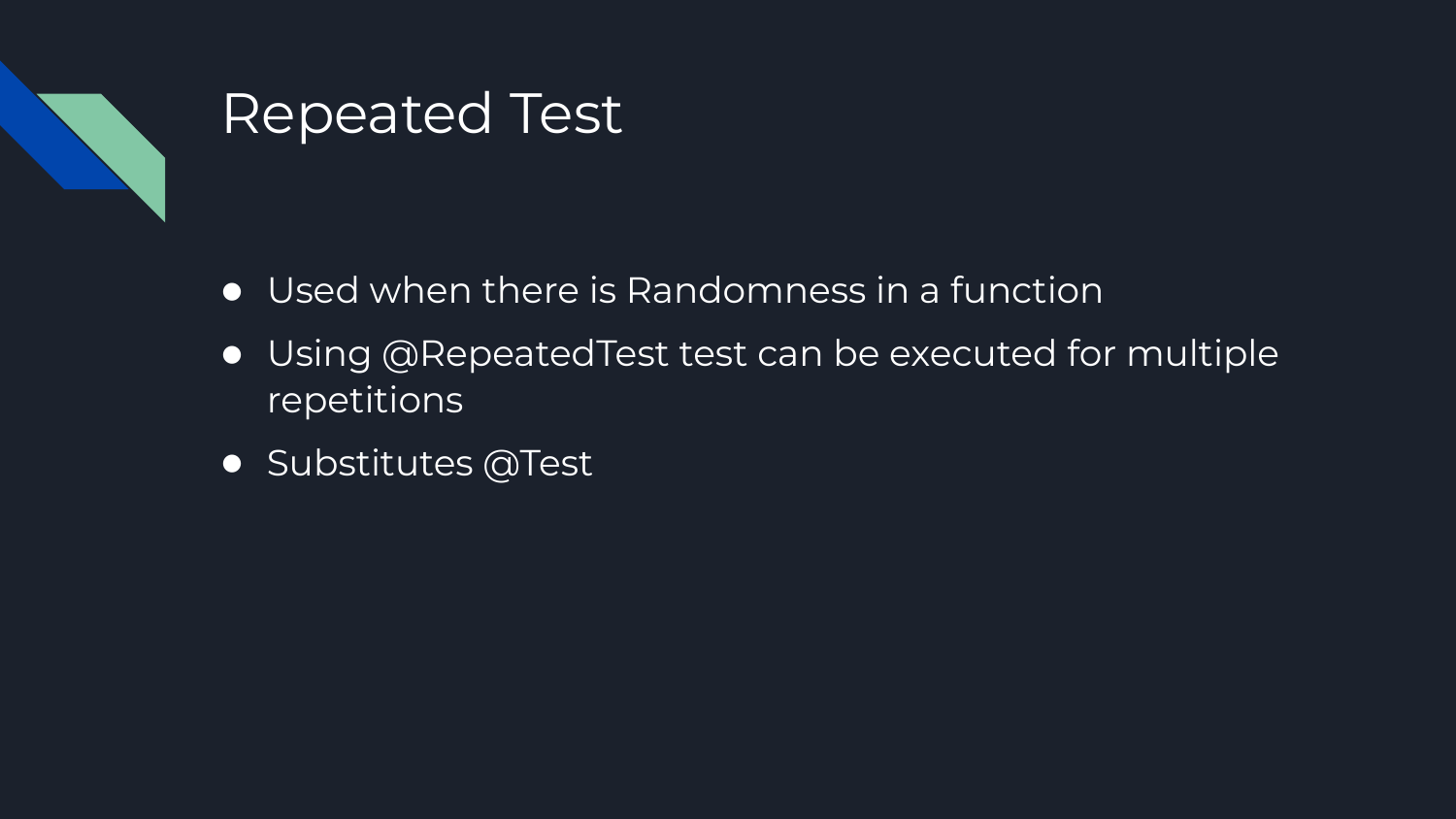

# Repeated Test
Used when there is Randomness in a function
Using @RepeatedTest test can be executed for multiple repetitions
Substitutes @Test